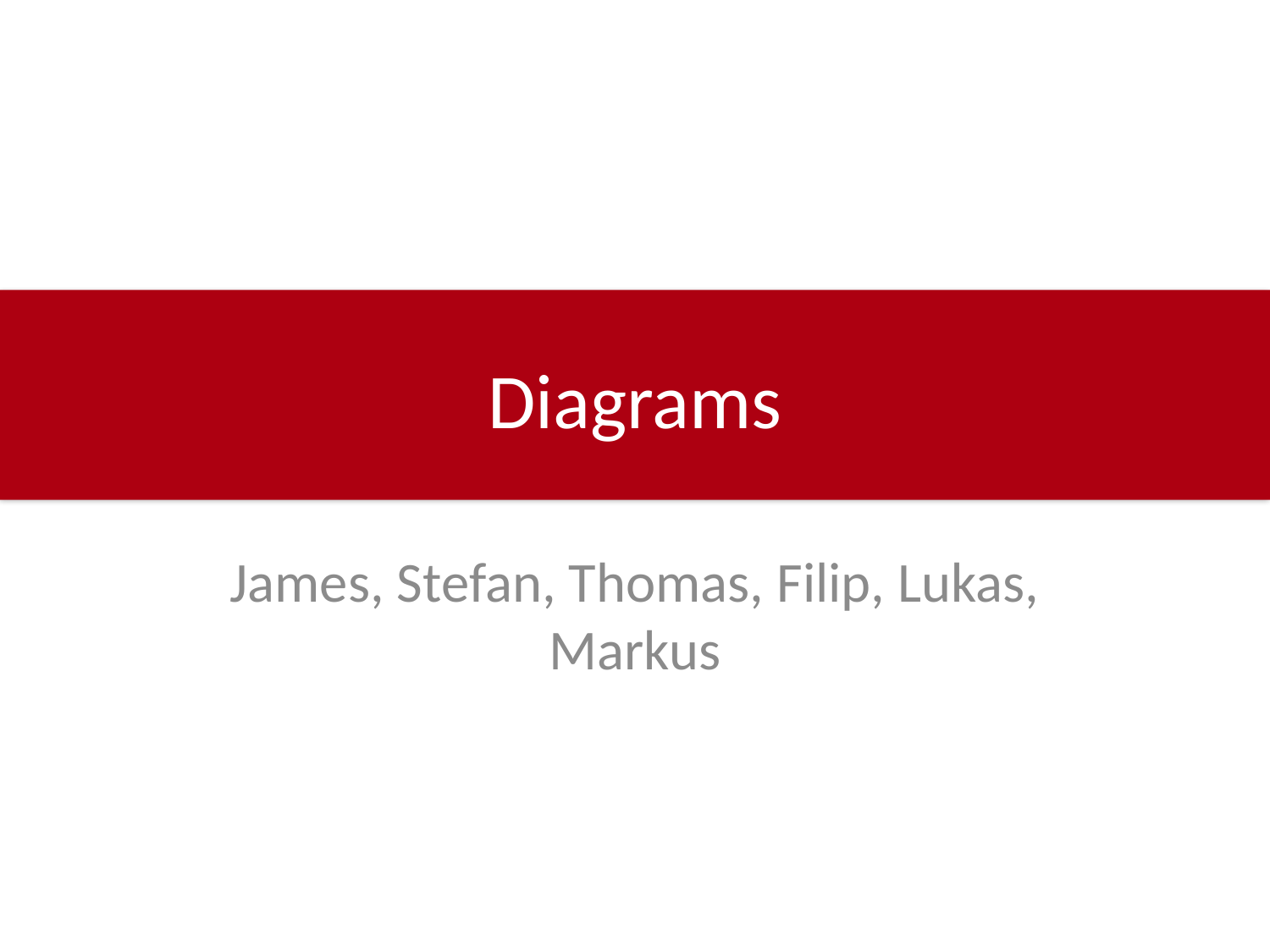

# Diagrams
James, Stefan, Thomas, Filip, Lukas, Markus